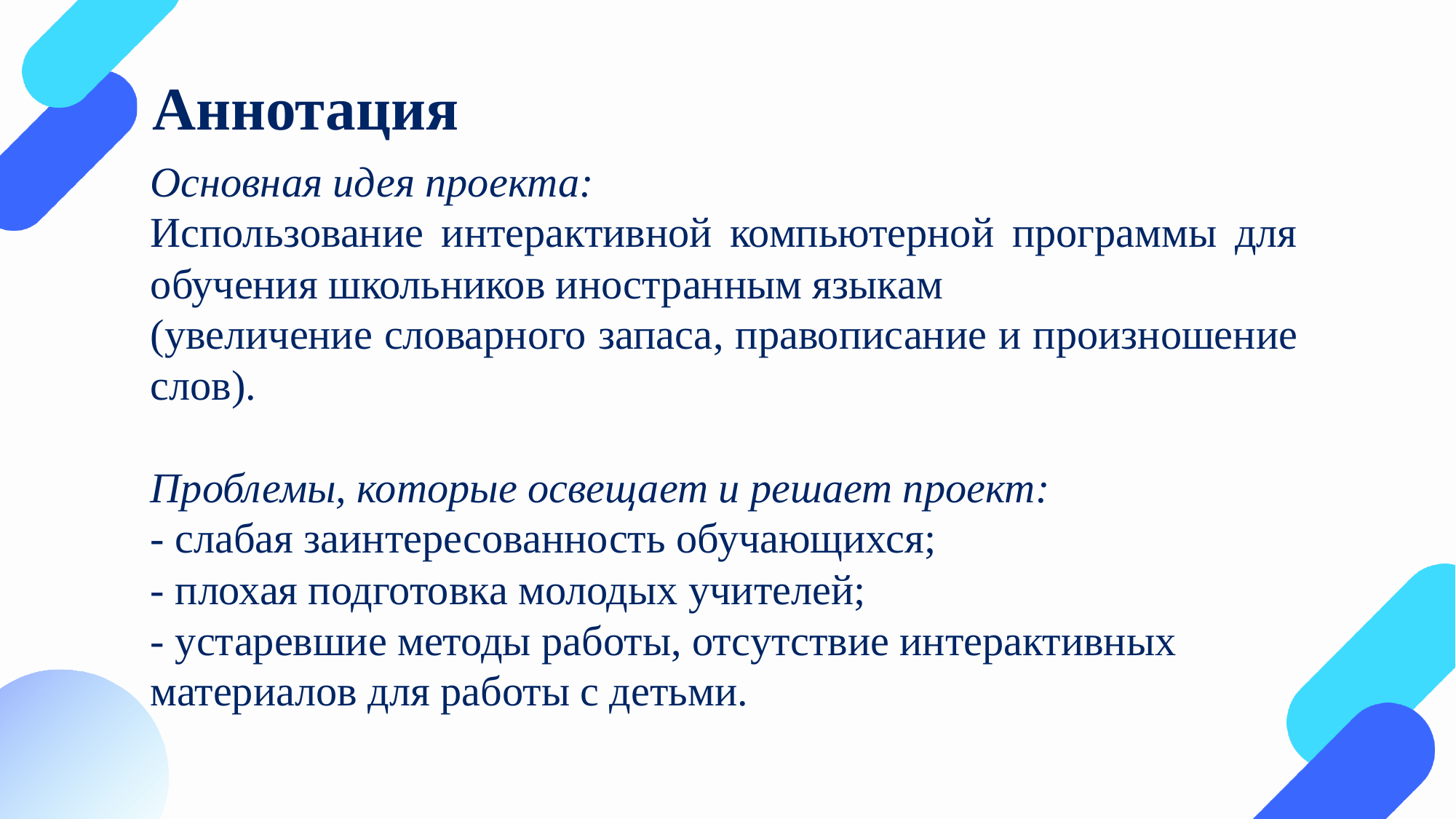

Аннотация
Основная идея проекта:
Использование интерактивной компьютерной программы для обучения школьников иностранным языкам
(увеличение словарного запаса, правописание и произношение слов).

Проблемы, которые освещает и решает проект:
- слабая заинтересованность обучающихся;
- плохая подготовка молодых учителей;
- устаревшие методы работы, отсутствие интерактивных
материалов для работы с детьми.